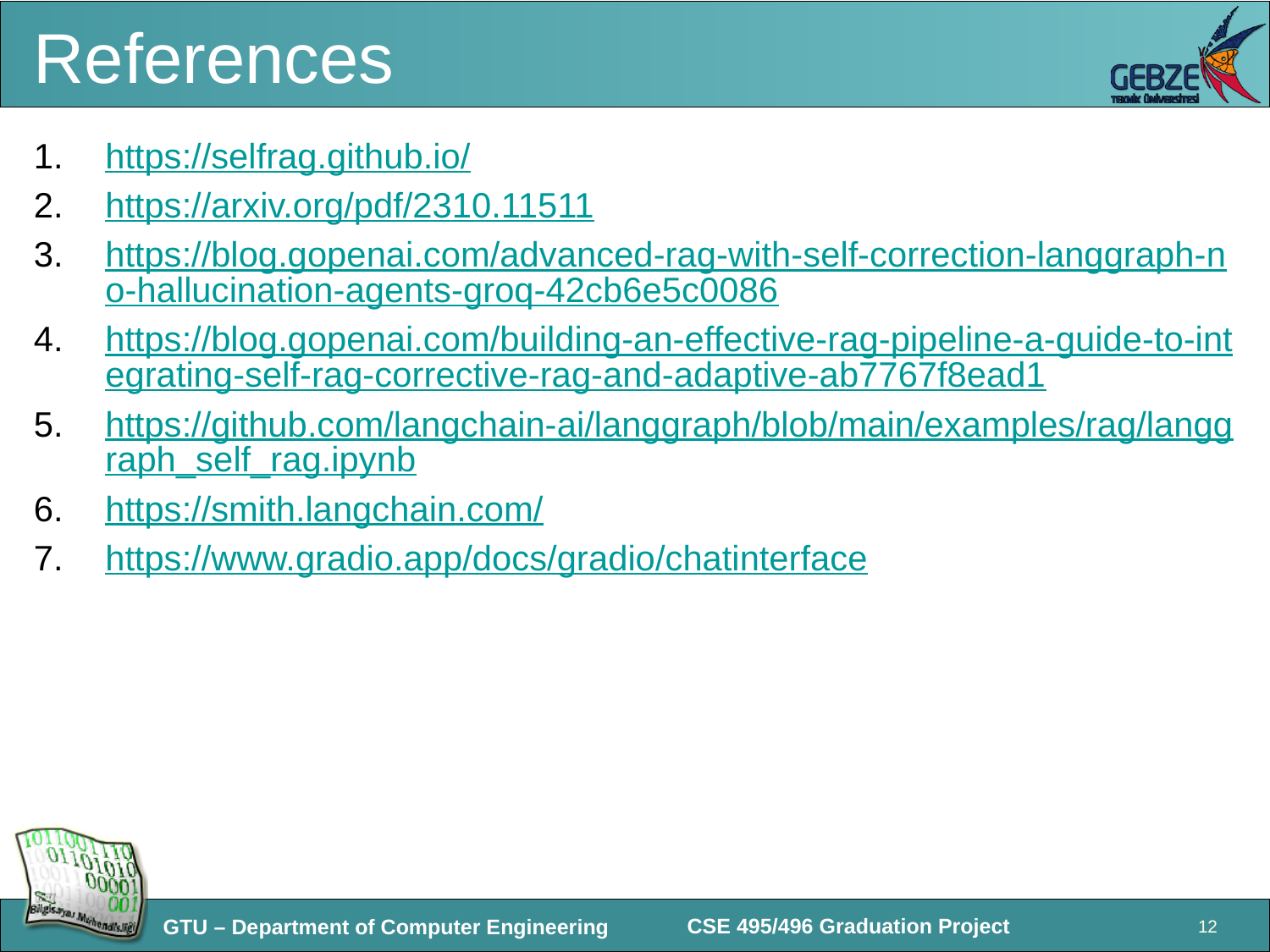

# References
https://selfrag.github.io/
https://arxiv.org/pdf/2310.11511
https://blog.gopenai.com/advanced-rag-with-self-correction-langgraph-no-hallucination-agents-groq-42cb6e5c0086
https://blog.gopenai.com/building-an-effective-rag-pipeline-a-guide-to-integrating-self-rag-corrective-rag-and-adaptive-ab7767f8ead1
https://github.com/langchain-ai/langgraph/blob/main/examples/rag/langgraph_self_rag.ipynb
https://smith.langchain.com/
https://www.gradio.app/docs/gradio/chatinterface

12